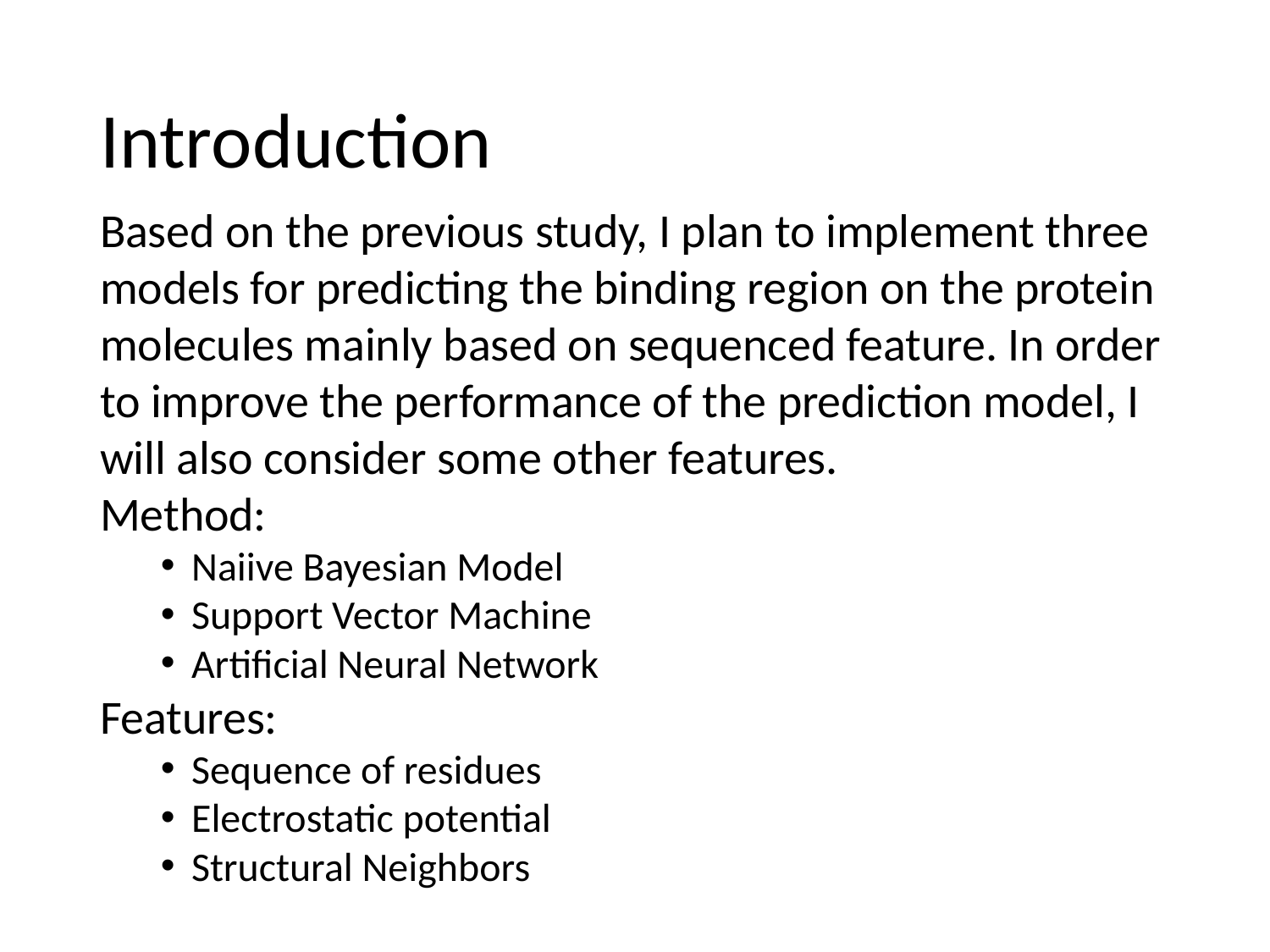

# Introduction
Based on the previous study, I plan to implement three models for predicting the binding region on the protein molecules mainly based on sequenced feature. In order to improve the performance of the prediction model, I will also consider some other features.
Method:
Naiive Bayesian Model
Support Vector Machine
Artificial Neural Network
Features:
Sequence of residues
Electrostatic potential
Structural Neighbors